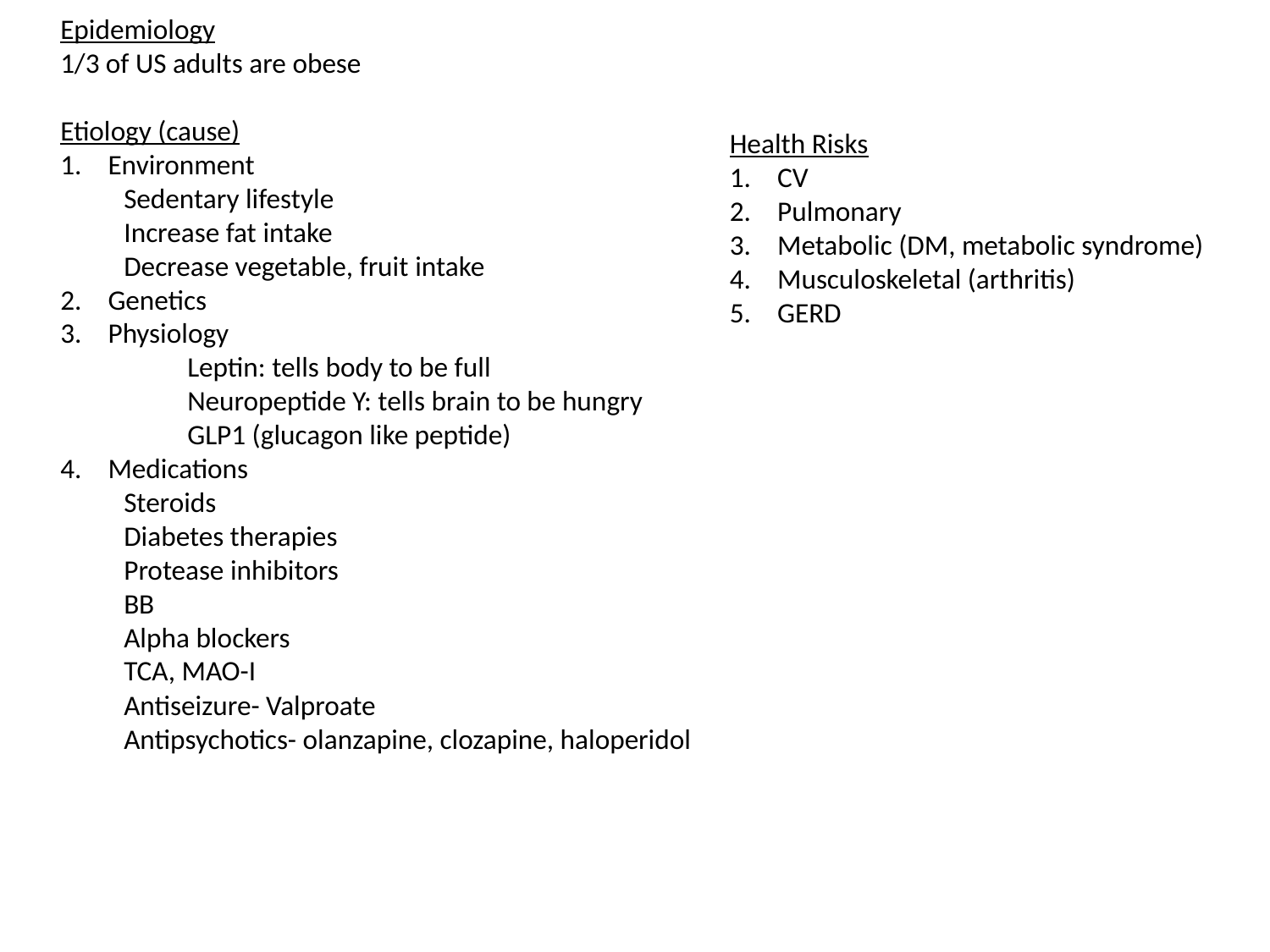

Epidemiology
1/3 of US adults are obese

Etiology (cause)
Environment
Sedentary lifestyle
Increase fat intake
Decrease vegetable, fruit intake
Genetics
Physiology
	Leptin: tells body to be full
	Neuropeptide Y: tells brain to be hungry
	GLP1 (glucagon like peptide)
Medications
Steroids
Diabetes therapies
Protease inhibitors
BB
Alpha blockers
TCA, MAO-I
Antiseizure- Valproate
Antipsychotics- olanzapine, clozapine, haloperidol
Health Risks
CV
Pulmonary
Metabolic (DM, metabolic syndrome)
Musculoskeletal (arthritis)
GERD